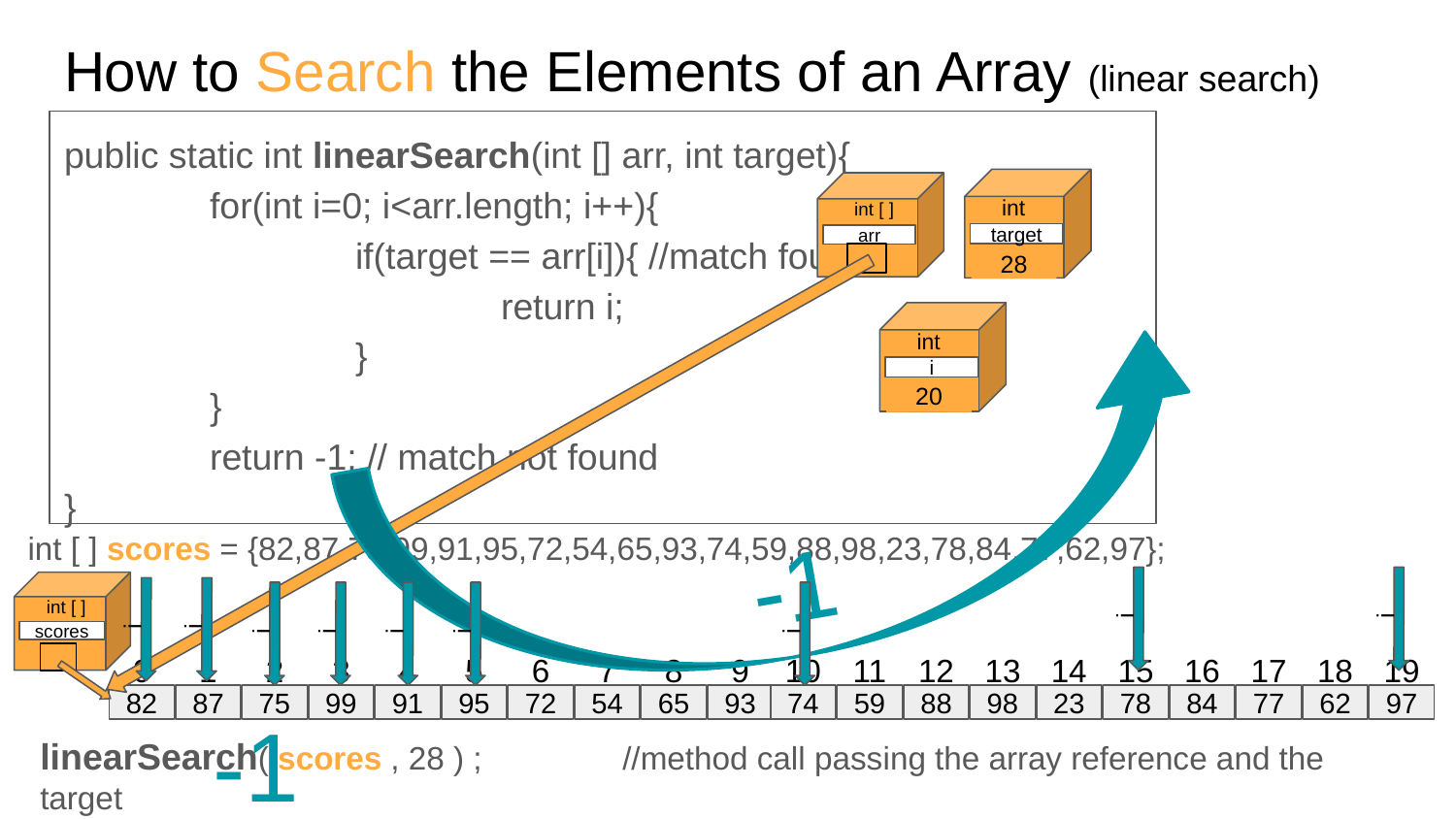

# How to Search the Elements of an Array (linear search)
public static int linearSearch(int [] arr, int target){
	for(int i=0; i<arr.length; i++){
		if(target == arr[i]){ //match found
			return i;
		}
	}
	return -1; // match not found
}

int
int [ ]
target
arr

28

int
i
20
1
2
3
4
#
0
-1

int [ ] scores = {82,87,75,99,91,95,72,54,65,93,74,59,88,98,23,78,84,77,62,97};

int [ ]
i
i
i
i
scores
i
i
i
i
i

0
1
2
3
4
5
6
7
8
9
10
11
12
13
14
15
16
17
18
19

82
87
75
99
91
95
72
54
65
93
74
59
88
98
23
78
84
77
62
97
-1
linearSearch( scores , 28 ) ;	//method call passing the array reference and the target